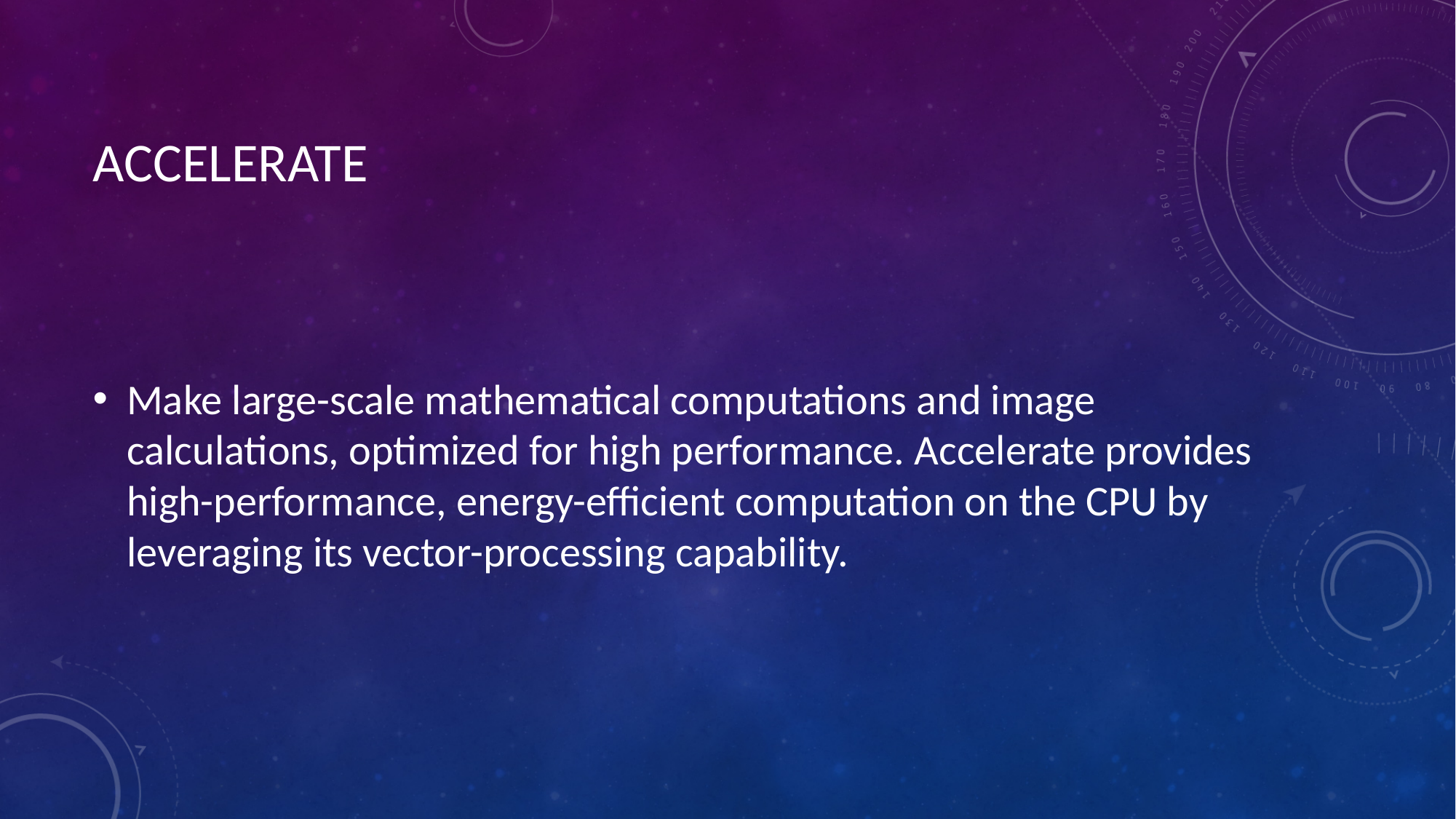

# Accelerate
Make large-scale mathematical computations and image calculations, optimized for high performance. Accelerate provides high-performance, energy-efficient computation on the CPU by leveraging its vector-processing capability.